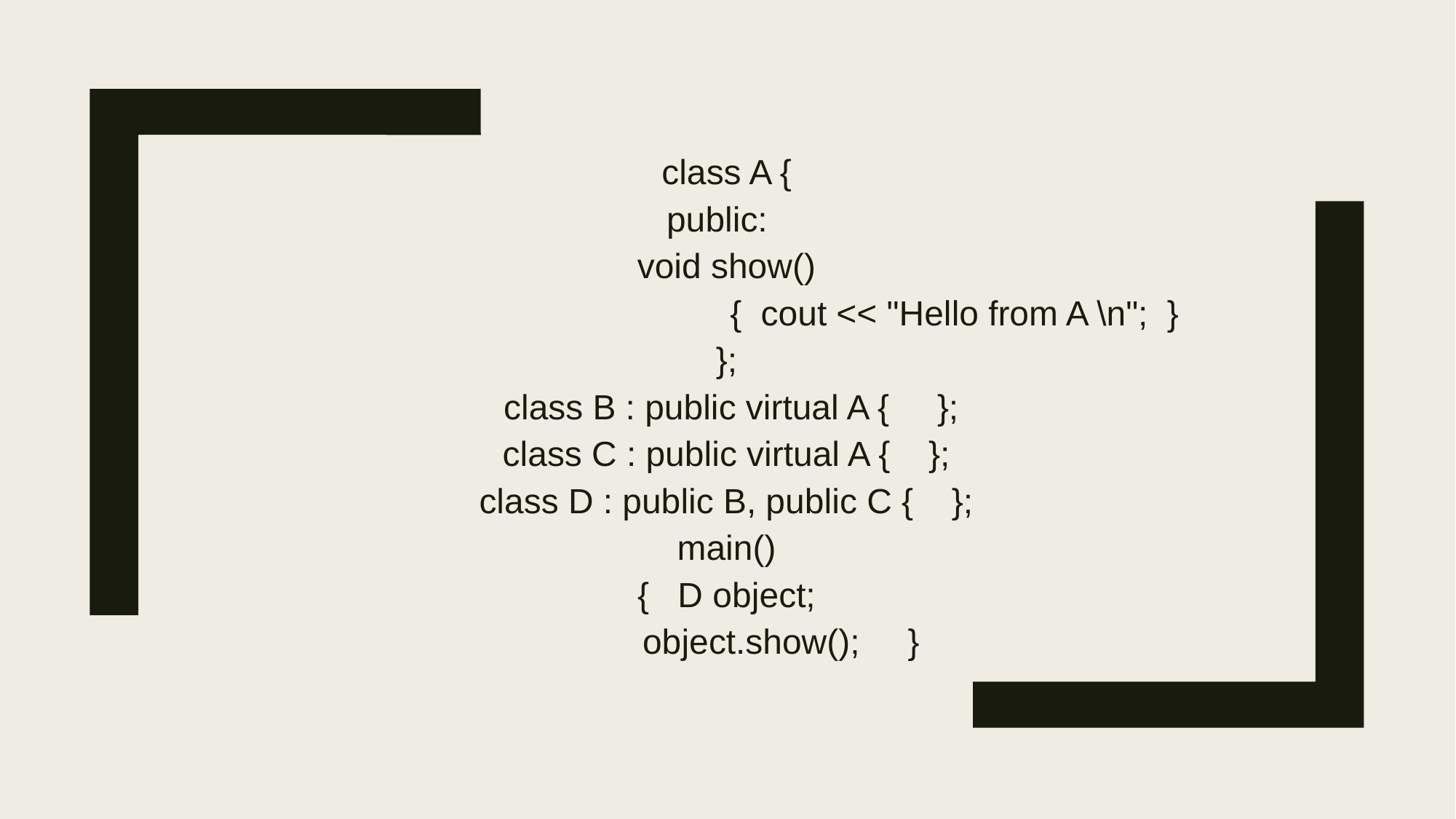

class A {
public:
void show()
	                                    {  cout << "Hello from A \n";  }
};
 class B : public virtual A {     };
class C : public virtual A {    };
class D : public B, public C {    };
main()
{   D object;
	object.show();     }